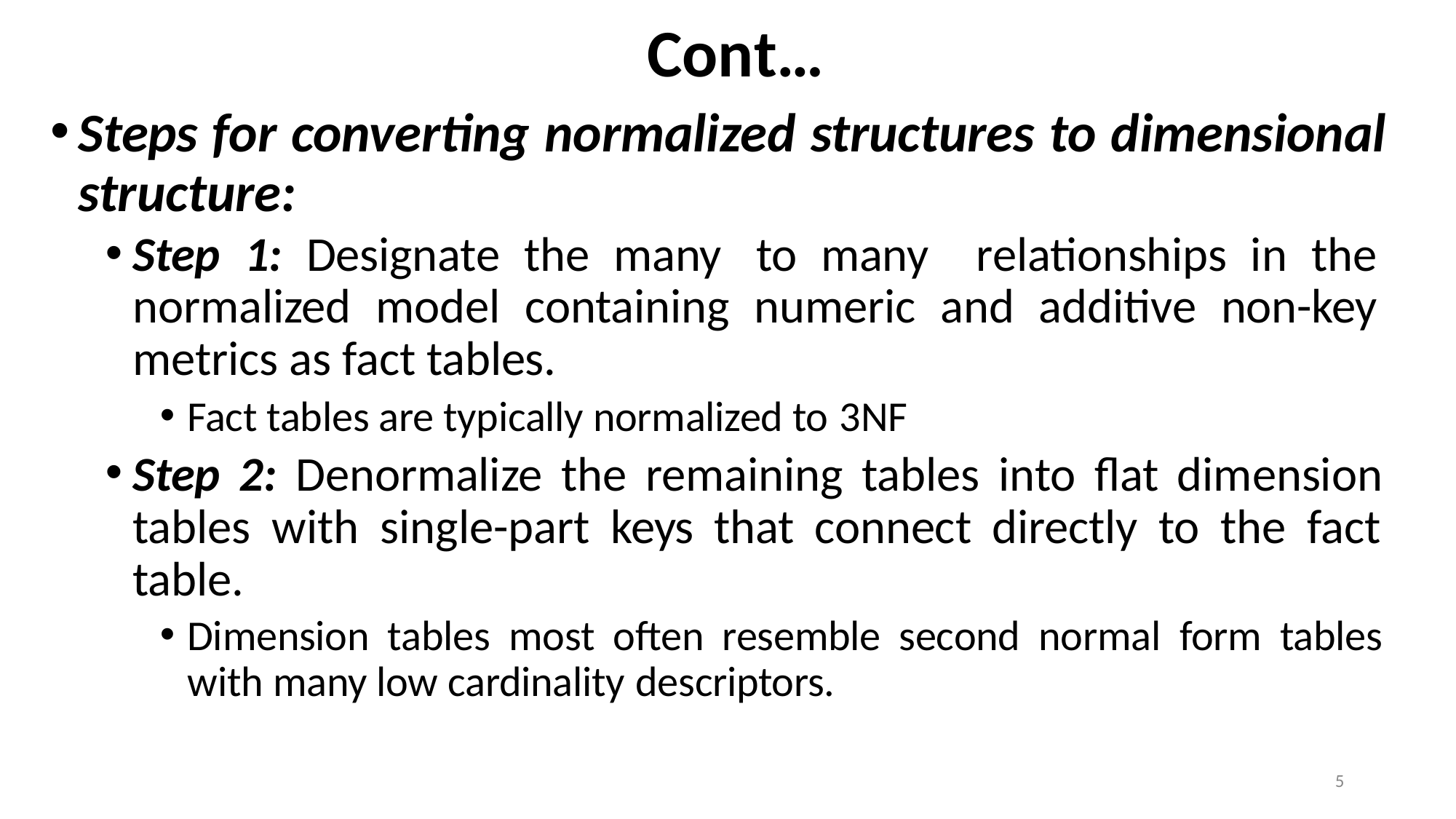

# Cont…
Steps for converting normalized structures to dimensional  structure:
Step 1: Designate the many to many  relationships in the  normalized model containing numeric and additive non-key  metrics as fact tables.
Fact tables are typically normalized to 3NF
Step 2: Denormalize the remaining tables into flat dimension  tables with single-part keys that connect directly to the fact  table.
Dimension tables most often resemble second normal form tables  with many low cardinality descriptors.
5